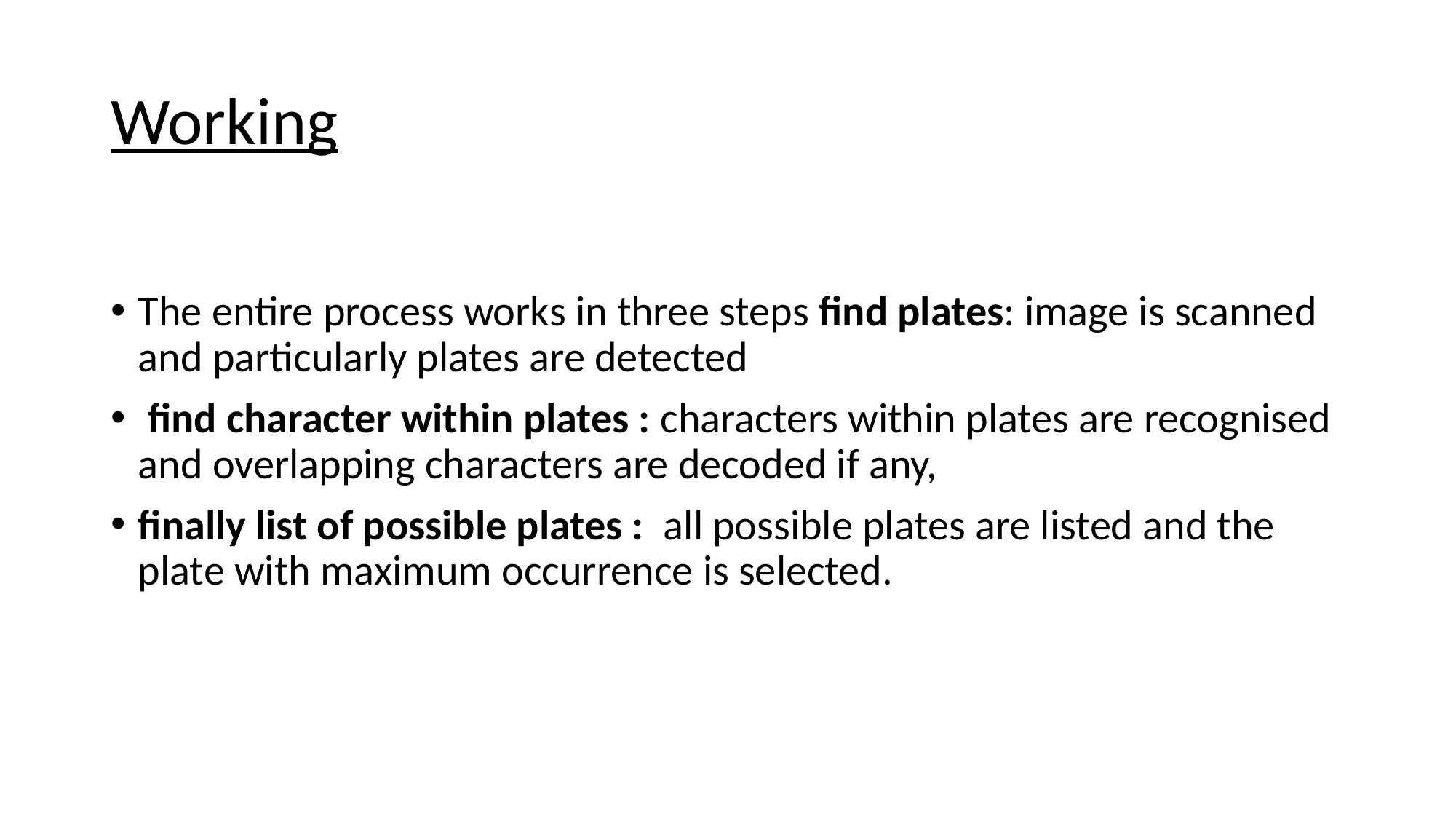

# Working

The entire process works in three steps find plates: image is scanned and particularly plates are detected
 find character within plates : characters within plates are recognised and overlapping characters are decoded if any,
finally list of possible plates :  all possible plates are listed and the plate with maximum occurrence is selected.